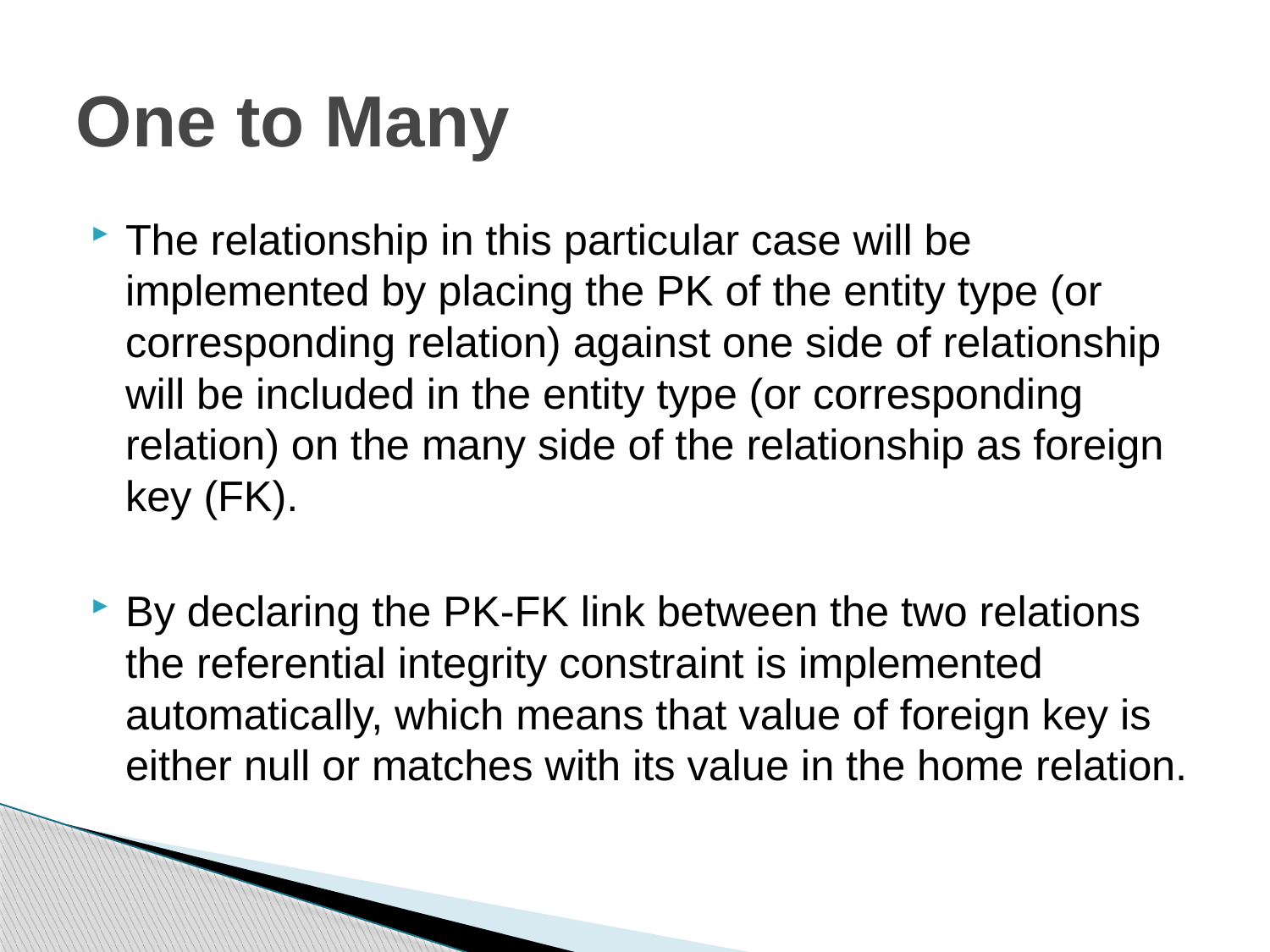

# One to Many
The relationship in this particular case will be implemented by placing the PK of the entity type (or corresponding relation) against one side of relationship will be included in the entity type (or corresponding relation) on the many side of the relationship as foreign key (FK).

By declaring the PK-FK link between the two relations the referential integrity constraint is implemented automatically, which means that value of foreign key is either null or matches with its value in the home relation.